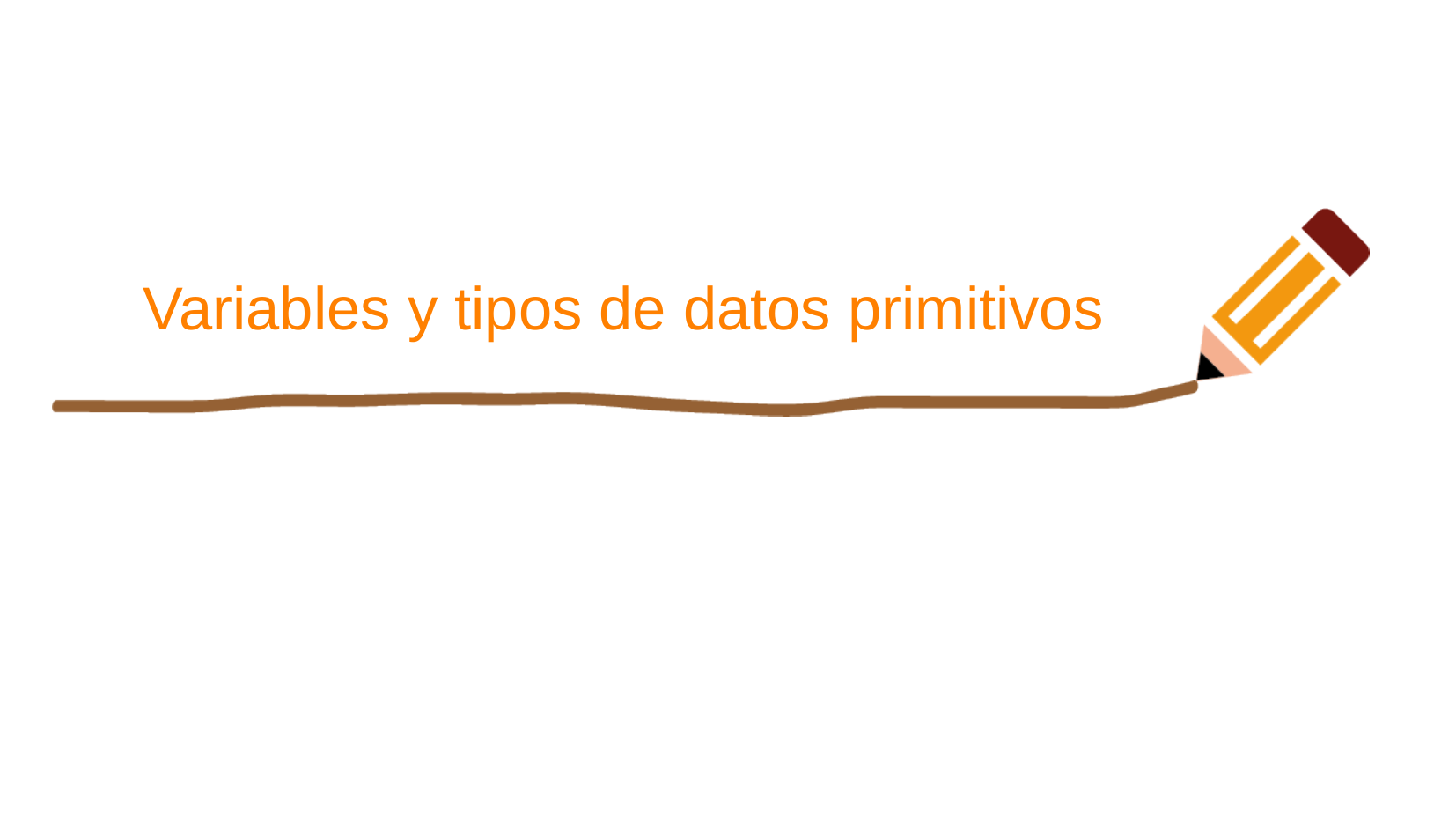

# Variables y tipos de datos primitivos